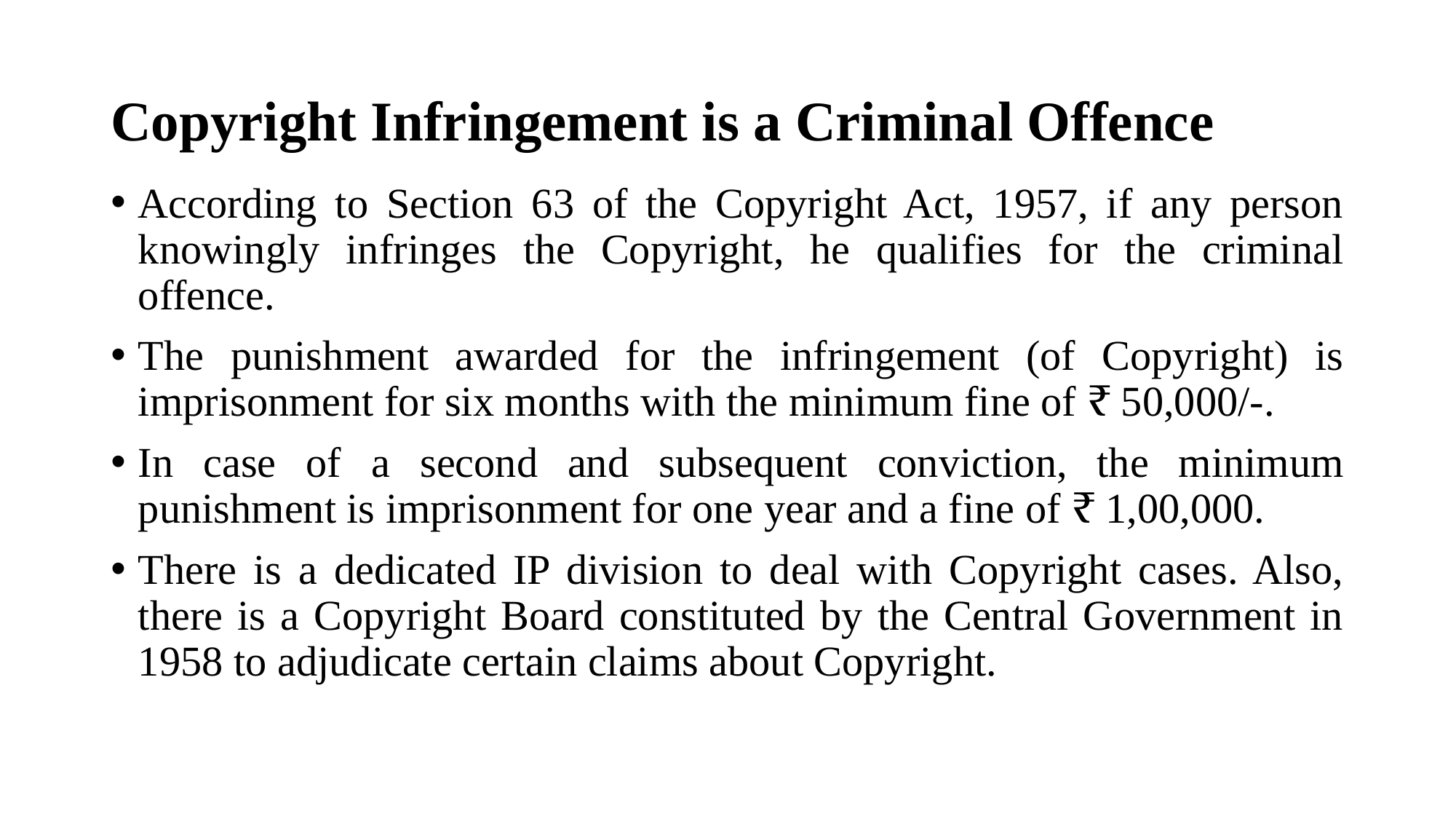

# Copyright Infringement is a Criminal Offence
According to Section 63 of the Copyright Act, 1957, if any person knowingly infringes the Copyright, he qualifies for the criminal offence.
The punishment awarded for the infringement (of Copyright) is imprisonment for six months with the minimum fine of ₹ 50,000/-.
In case of a second and subsequent conviction, the minimum punishment is imprisonment for one year and a fine of ₹ 1,00,000.
There is a dedicated IP division to deal with Copyright cases. Also, there is a Copyright Board constituted by the Central Government in 1958 to adjudicate certain claims about Copyright.